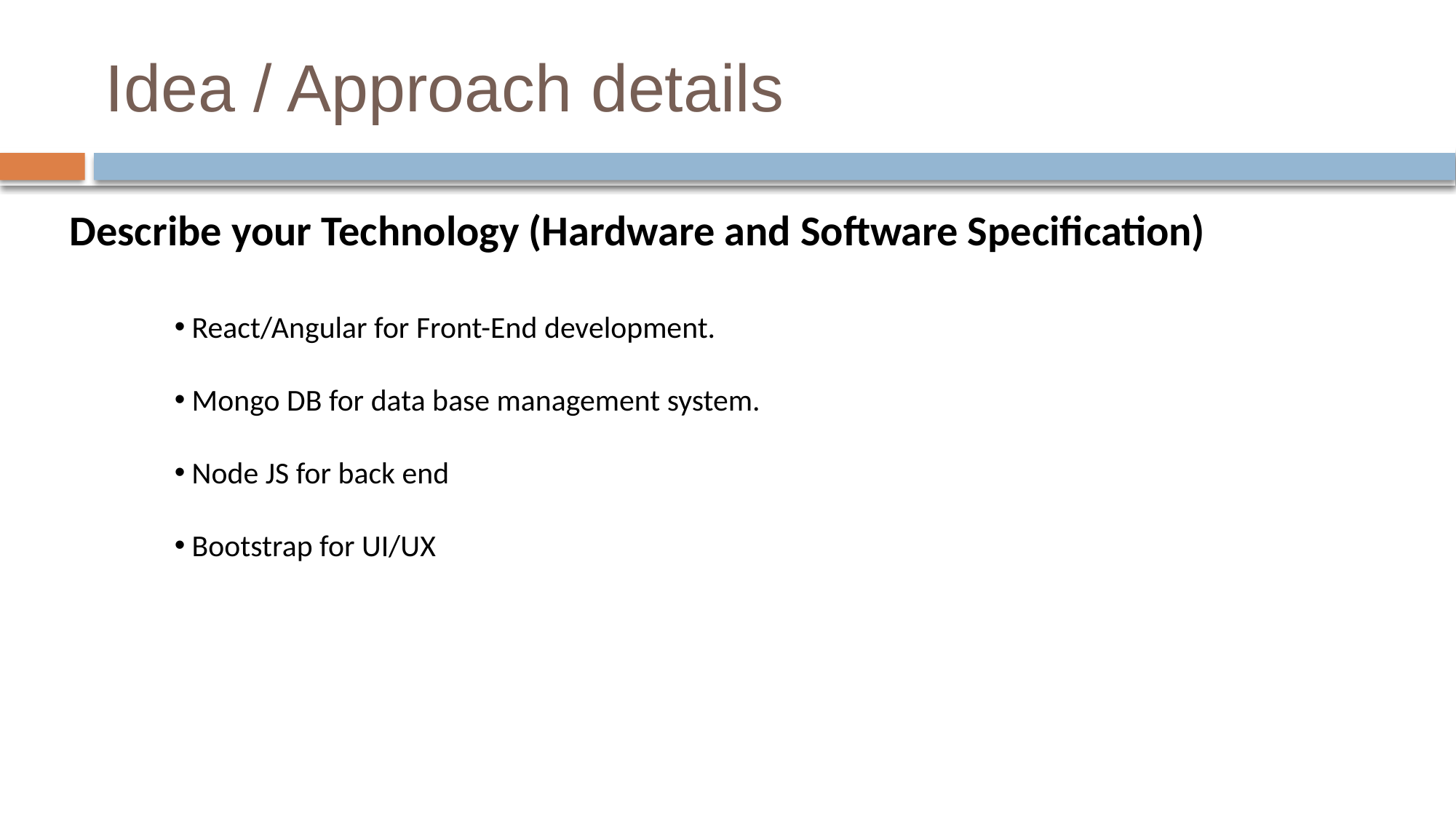

Idea / Approach details
Describe your Technology (Hardware and Software Specification)
 React/Angular for Front-End development.

 Mongo DB for data base management system.

 Node JS for back end

 Bootstrap for UI/UX